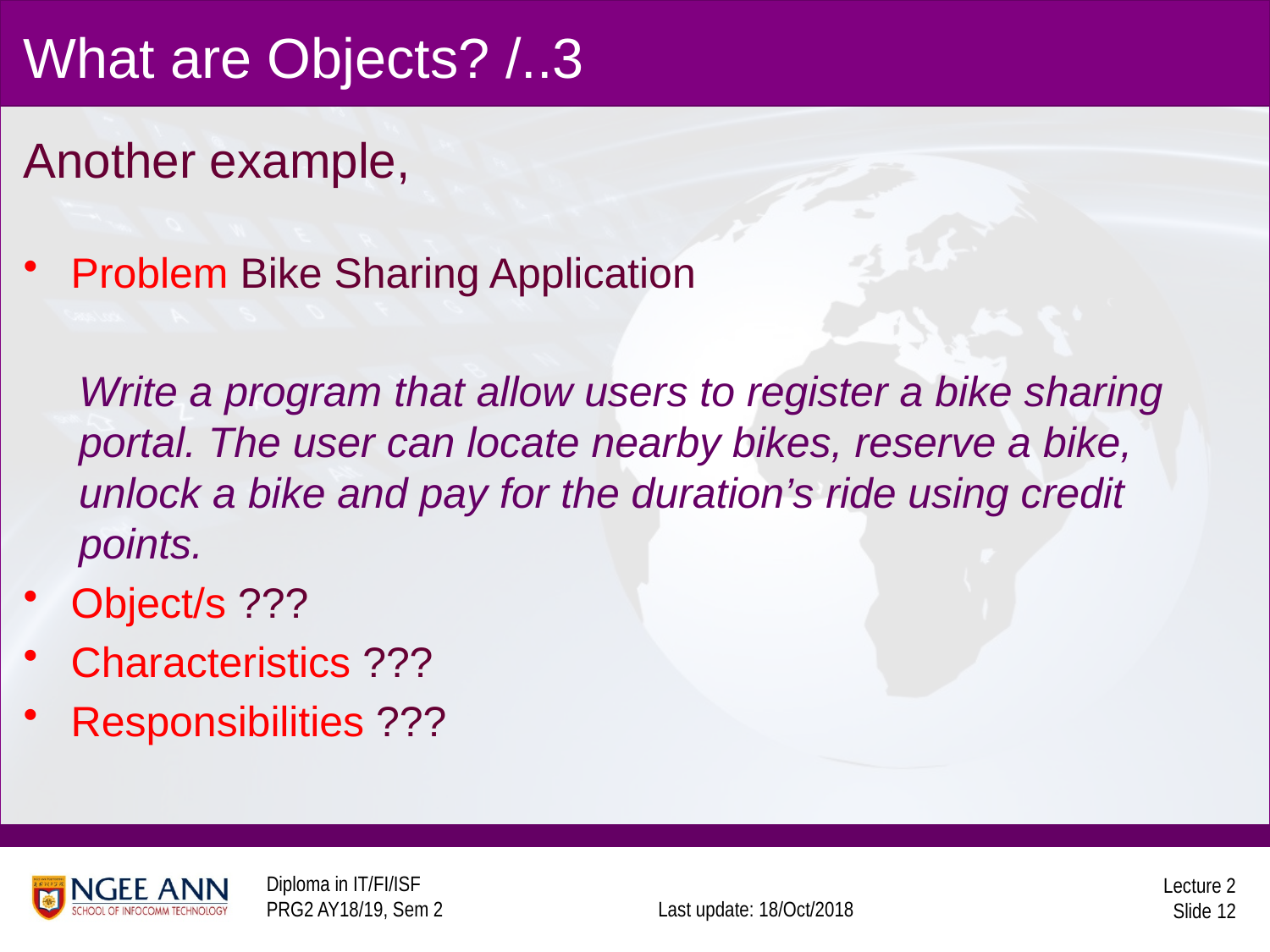

# What are Objects? /..3
Another example,

Problem Bike Sharing Application

Write a program that allow users to register a bike sharing portal. The user can locate nearby bikes, reserve a bike, unlock a bike and pay for the duration’s ride using credit points.
Object/s ???
Characteristics ???
Responsibilities ???